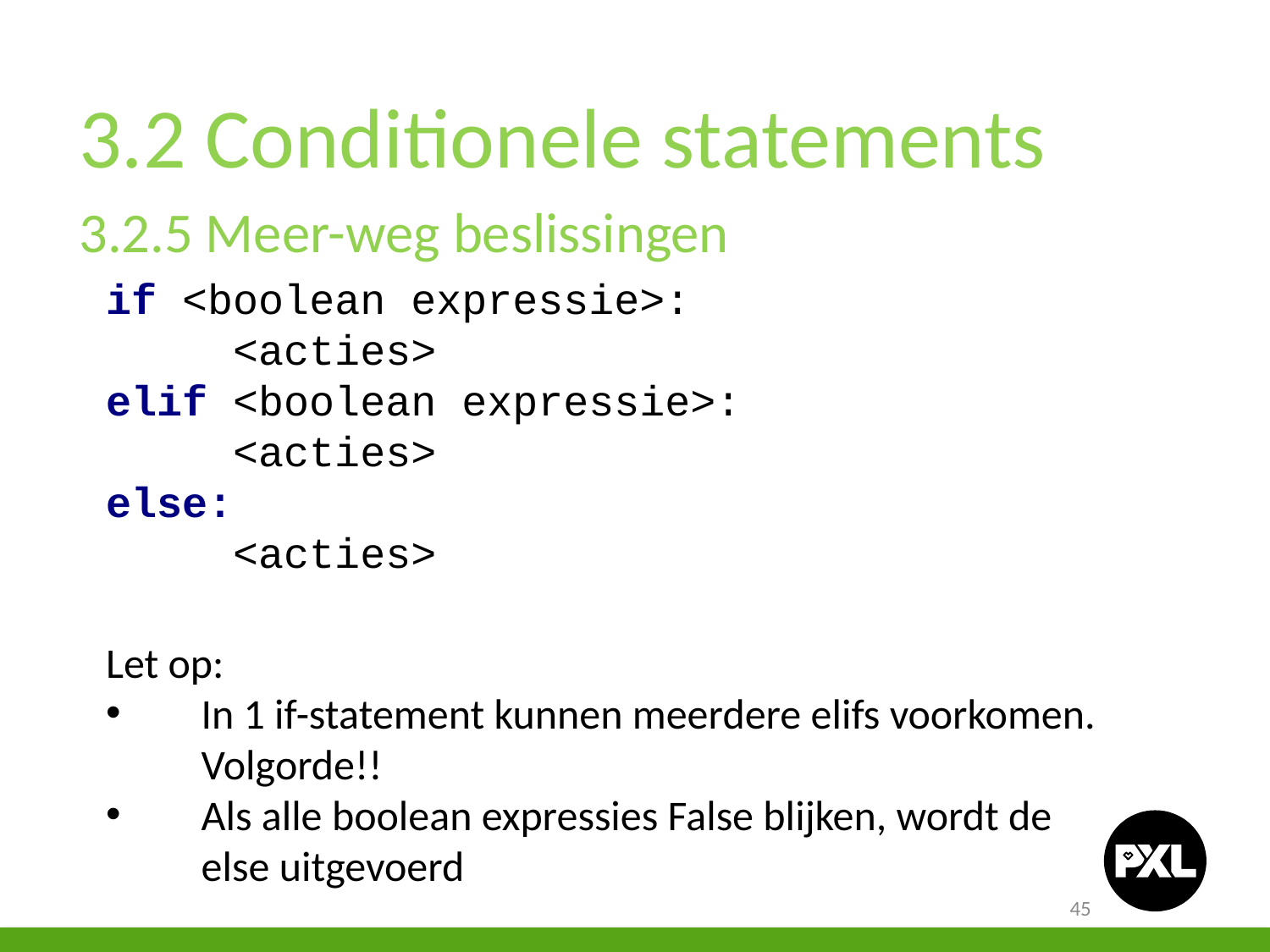

3.2 Conditionele statements
3.2.5 Meer-weg beslissingen
if <boolean expressie>:
	<acties>
elif <boolean expressie>:
	<acties>
else:
	<acties>

Let op:
In 1 if-statement kunnen meerdere elifs voorkomen.  Volgorde!!
Als alle boolean expressies False blijken, wordt de else uitgevoerd
45